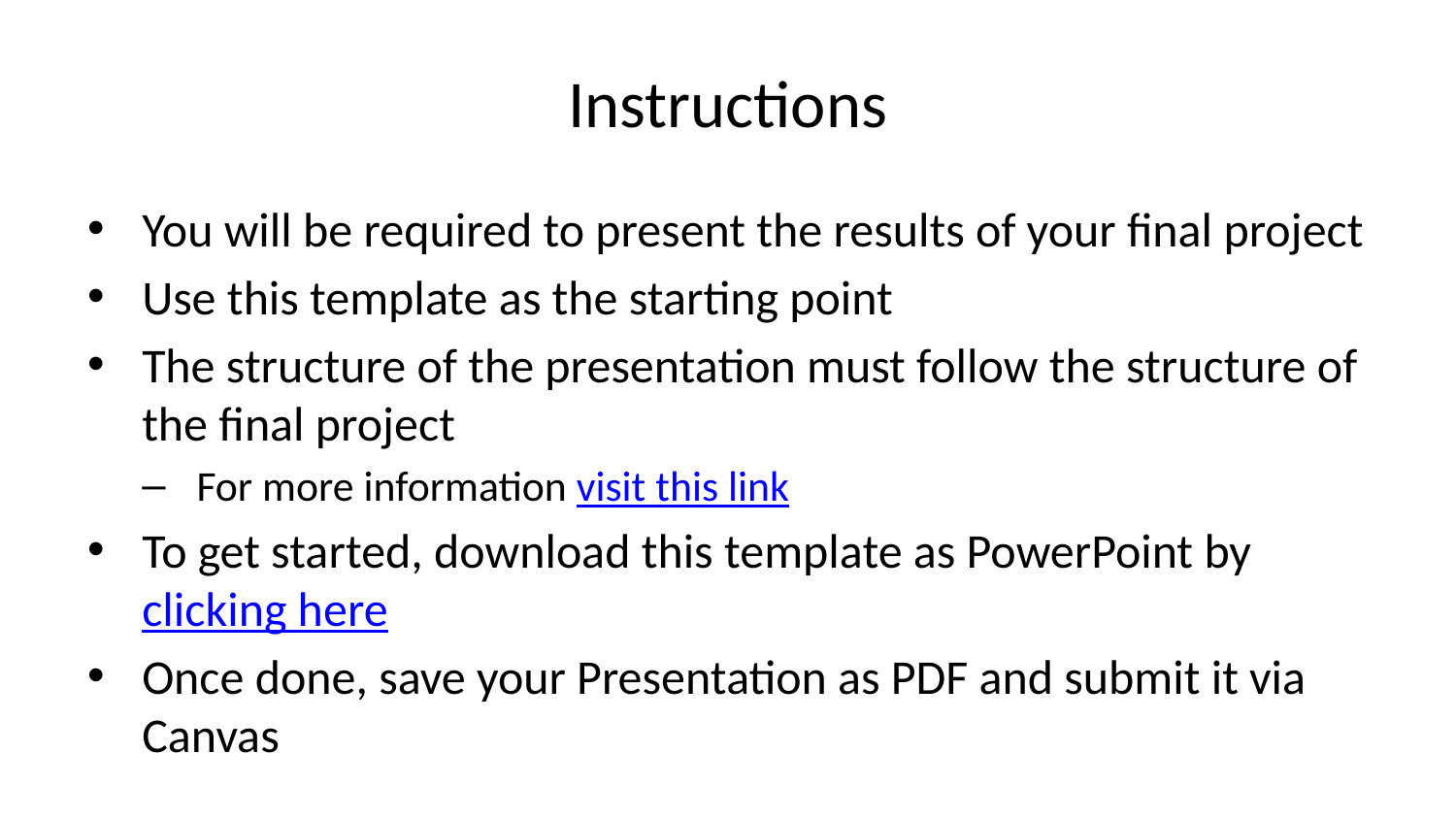

# Instructions
You will be required to present the results of your final project
Use this template as the starting point
The structure of the presentation must follow the structure of the final project
For more information visit this link
To get started, download this template as PowerPoint by clicking here
Once done, save your Presentation as PDF and submit it via Canvas